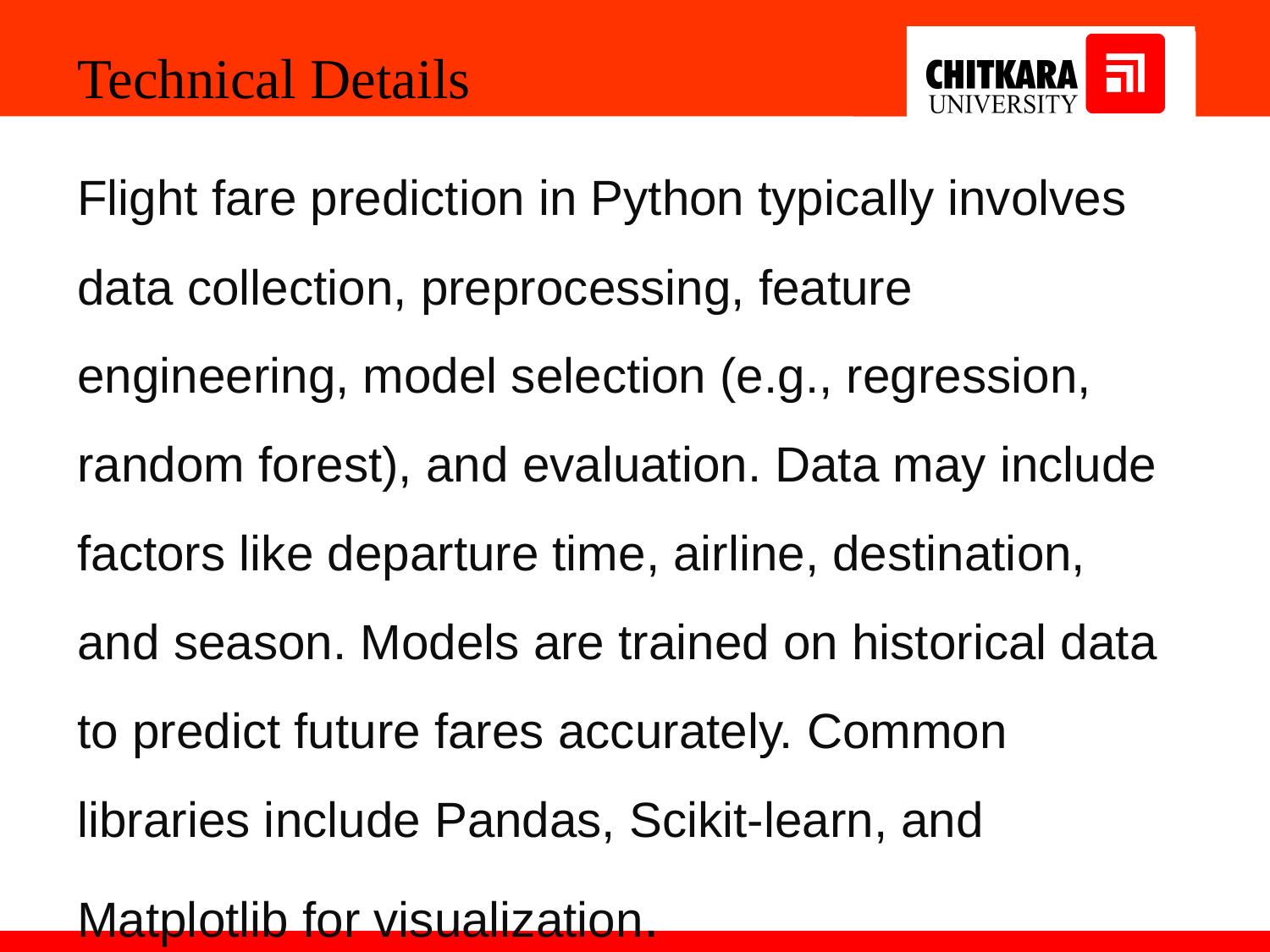

Technical Details
Flight fare prediction in Python typically involves data collection, preprocessing, feature engineering, model selection (e.g., regression, random forest), and evaluation. Data may include factors like departure time, airline, destination, and season. Models are trained on historical data to predict future fares accurately. Common libraries include Pandas, Scikit-learn, and Matplotlib for visualization.